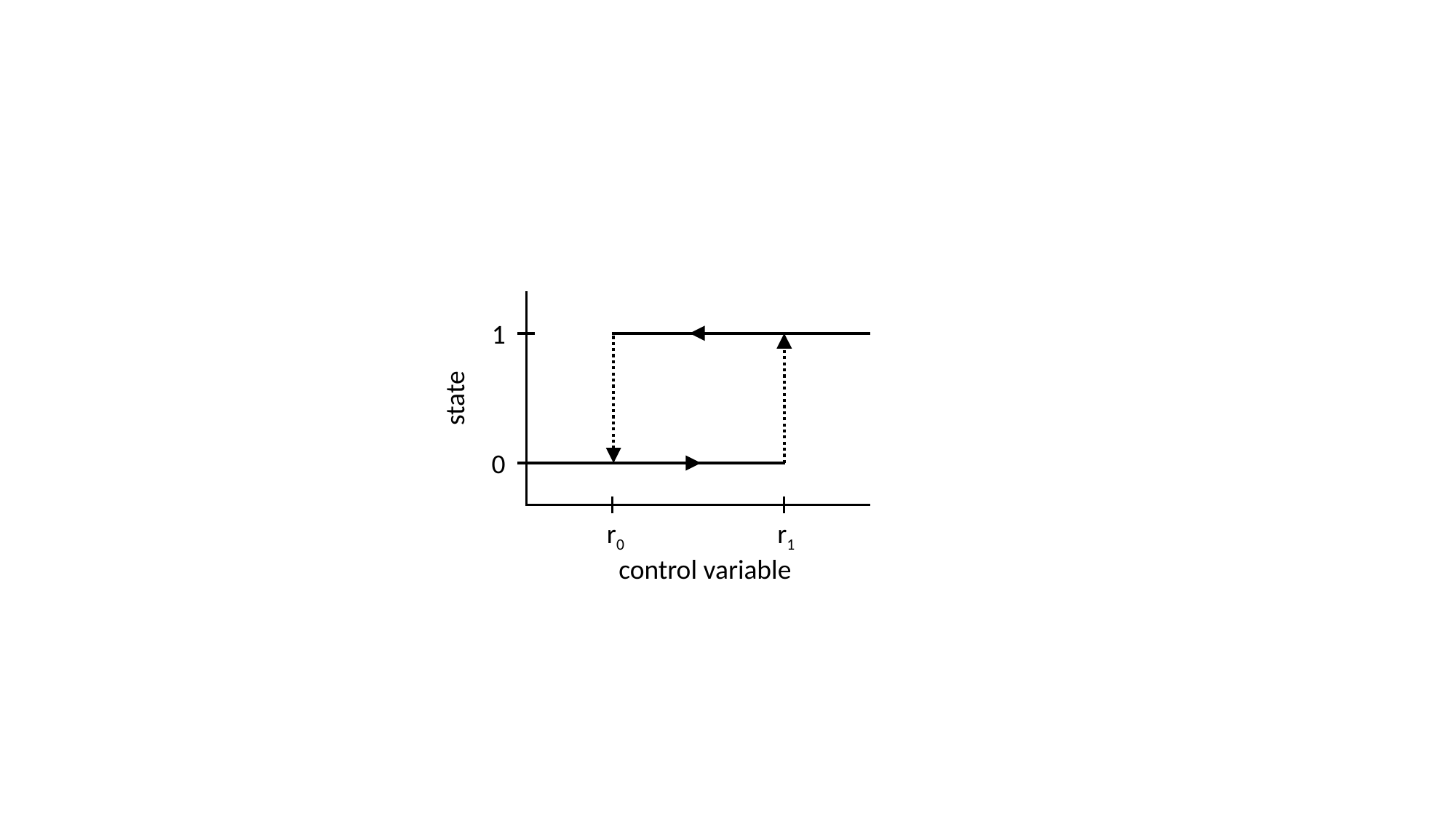

1
state
0
r0
r1
control variable